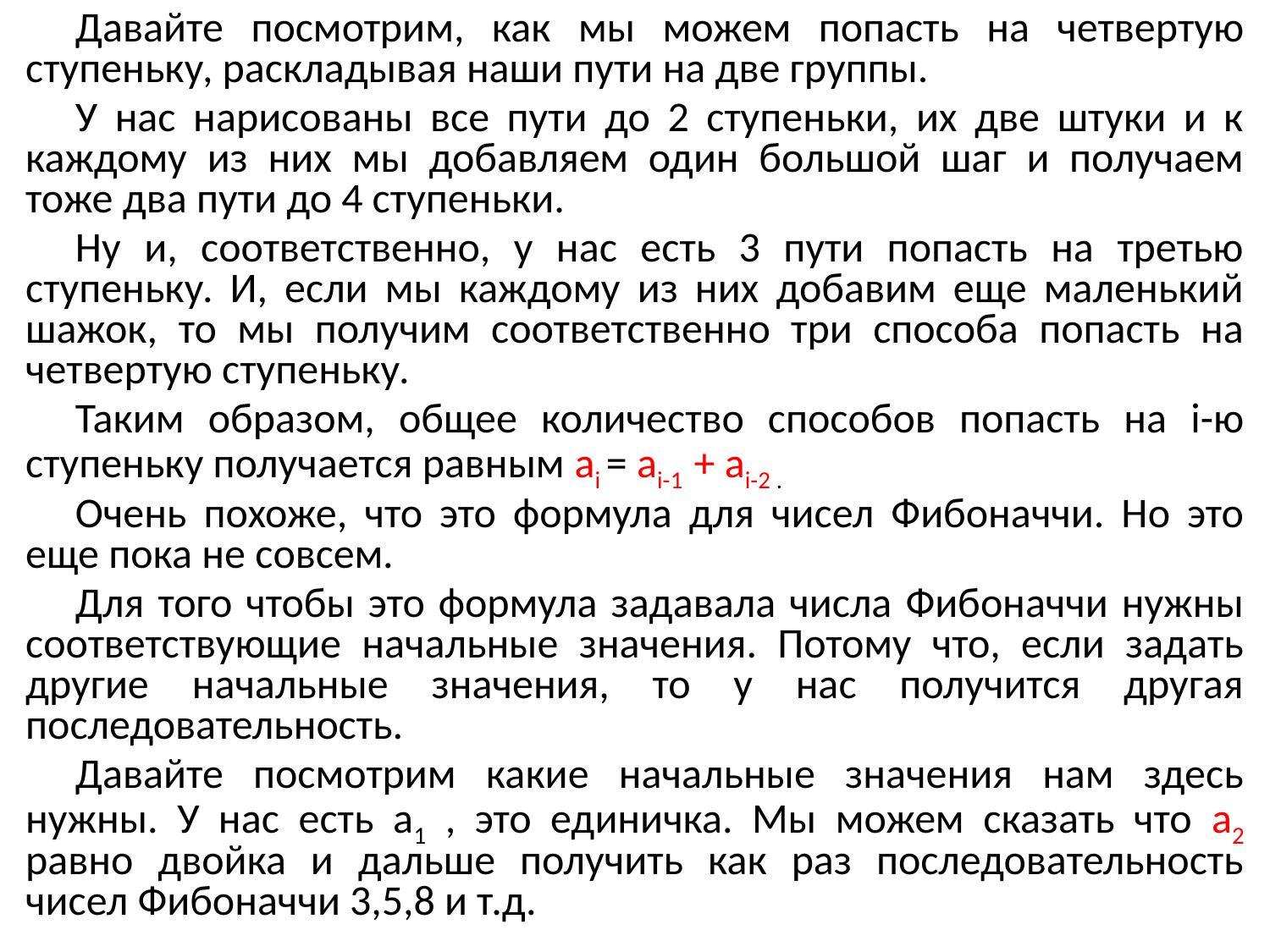

Давайте посмотрим, как мы можем попасть на четвертую ступеньку, раскладывая наши пути на две группы.
У нас нарисованы все пути до 2 ступеньки, их две штуки и к каждому из них мы добавляем один большой шаг и получаем тоже два пути до 4 ступеньки.
Ну и, соответственно, у нас есть 3 пути попасть на третью ступеньку. И, если мы каждому из них добавим еще маленький шажок, то мы получим соответственно три способа попасть на четвертую ступеньку.
Таким образом, общее количество способов попасть на i-ю ступеньку получается равным аi = аi-1  + аi-2 .
Очень похоже, что это формула для чисел Фибоначчи. Но это еще пока не совсем.
Для того чтобы это формула задавала числа Фибоначчи нужны соответствующие начальные значения. Потому что, если задать другие начальные значения, то у нас получится другая последовательность.
Давайте посмотрим какие начальные значения нам здесь нужны. У нас есть a1 , это единичка. Мы можем сказать что а2 равно двойка и дальше получить как раз последовательность чисел Фибоначчи 3,5,8 и т.д.